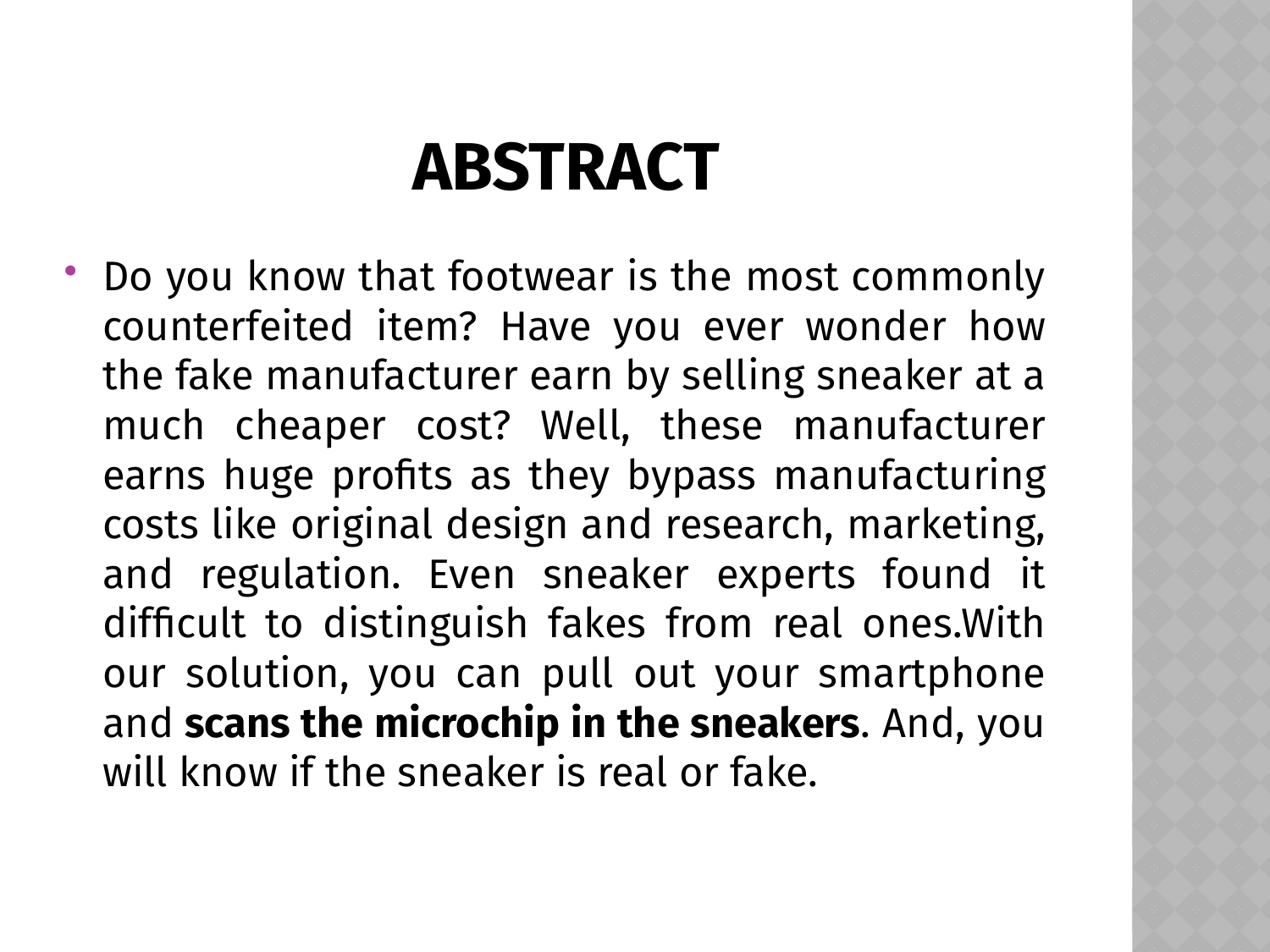

# abstract
Do you know that footwear is the most commonly counterfeited item? Have you ever wonder how the fake manufacturer earn by selling sneaker at a much cheaper cost? Well, these manufacturer earns huge profits as they bypass manufacturing costs like original design and research, marketing, and regulation. Even sneaker experts found it difficult to distinguish fakes from real ones.With our solution, you can pull out your smartphone and scans the microchip in the sneakers. And, you will know if the sneaker is real or fake.